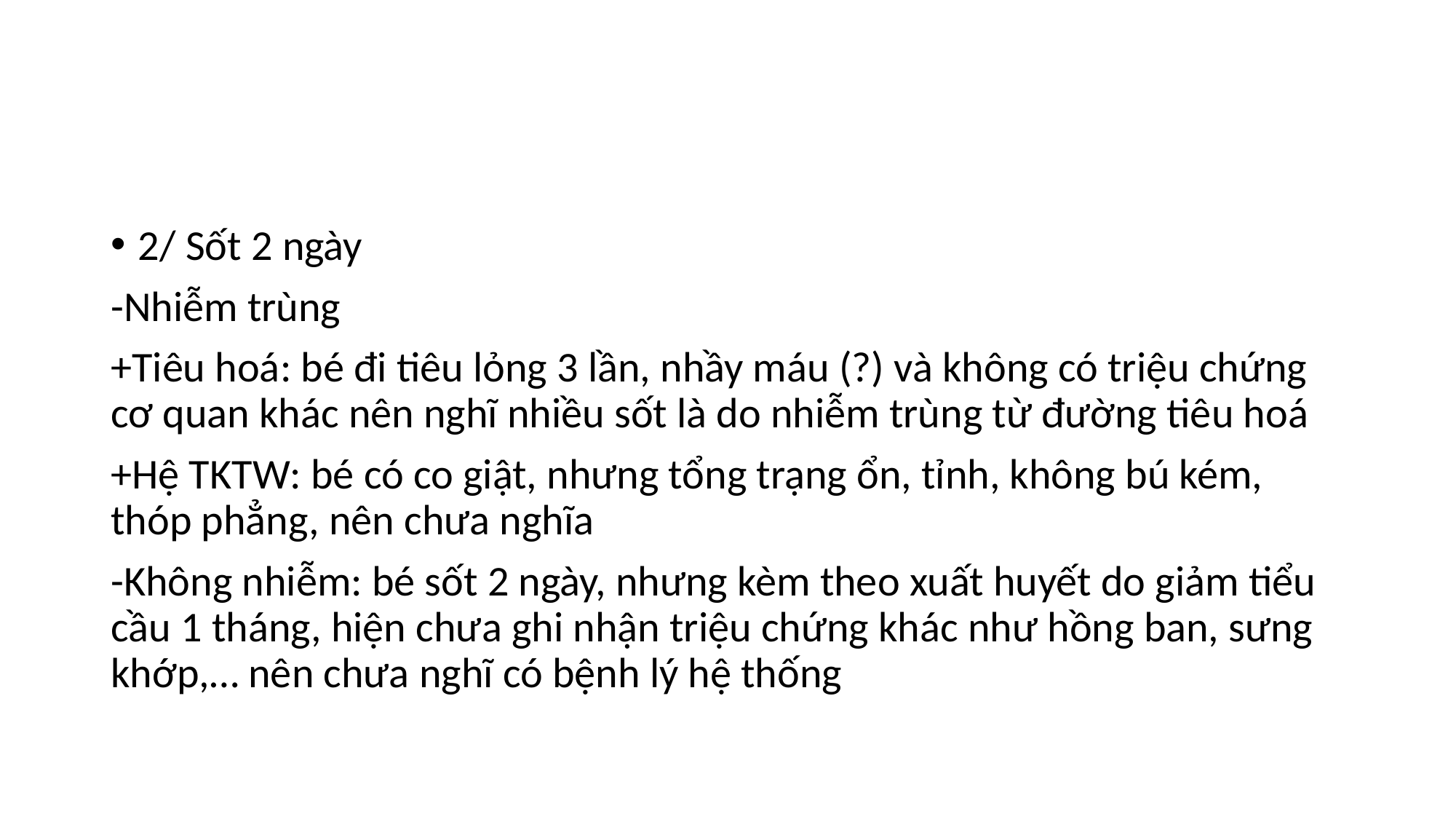

#
2/ Sốt 2 ngày
-Nhiễm trùng
+Tiêu hoá: bé đi tiêu lỏng 3 lần, nhầy máu (?) và không có triệu chứng cơ quan khác nên nghĩ nhiều sốt là do nhiễm trùng từ đường tiêu hoá
+Hệ TKTW: bé có co giật, nhưng tổng trạng ổn, tỉnh, không bú kém, thóp phẳng, nên chưa nghĩa
-Không nhiễm: bé sốt 2 ngày, nhưng kèm theo xuất huyết do giảm tiểu cầu 1 tháng, hiện chưa ghi nhận triệu chứng khác như hồng ban, sưng khớp,… nên chưa nghĩ có bệnh lý hệ thống